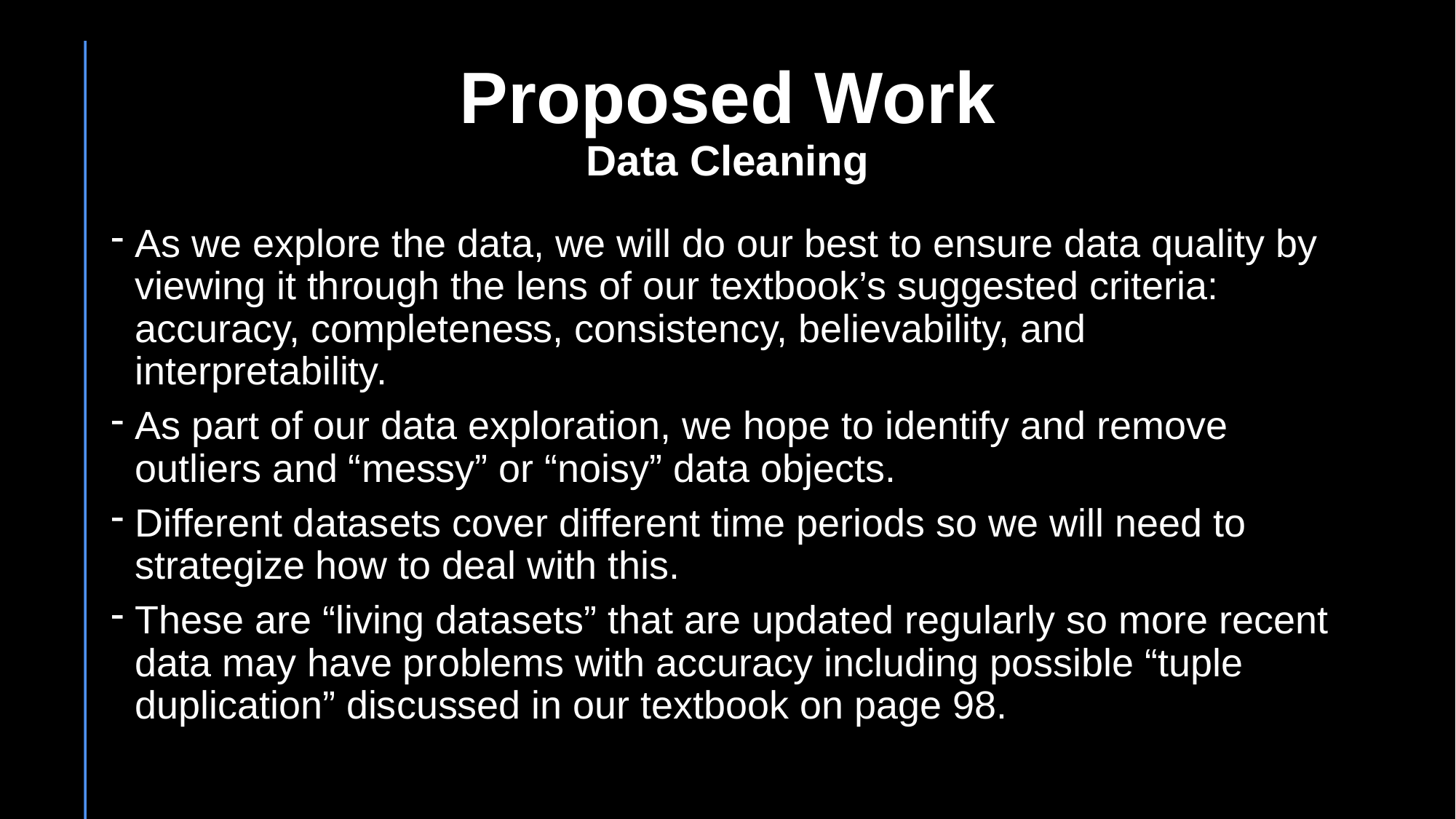

# Proposed Work Data Cleaning
As we explore the data, we will do our best to ensure data quality by viewing it through the lens of our textbook’s suggested criteria: accuracy, completeness, consistency, believability, and  interpretability.
As part of our data exploration, we hope to identify and remove outliers and “messy” or “noisy” data objects.
Different datasets cover different time periods so we will need to strategize how to deal with this.
These are “living datasets” that are updated regularly so more recent data may have problems with accuracy including possible “tuple duplication” discussed in our textbook on page 98.